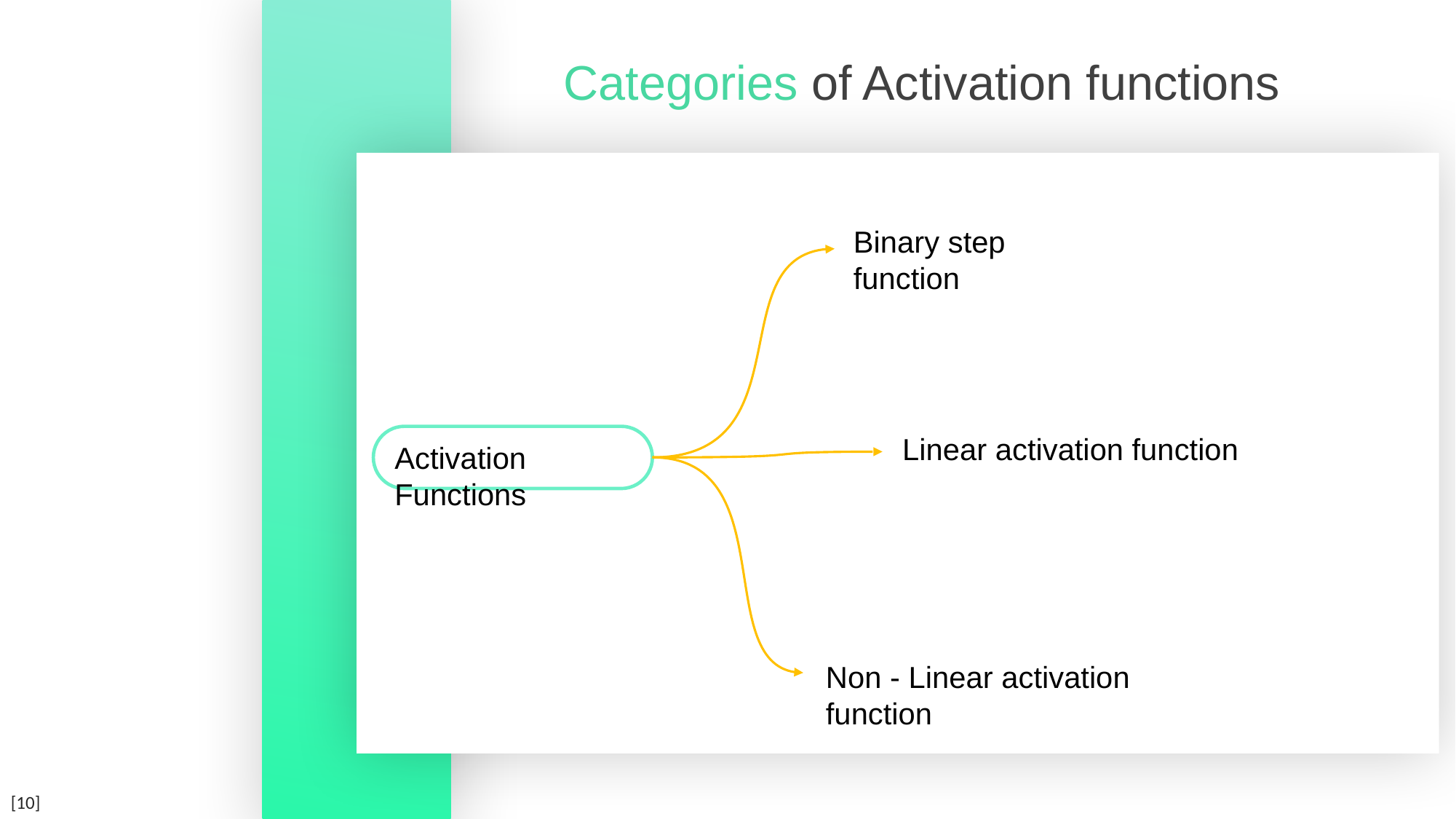

Categories of Activation functions

Binary step function
Linear activation function

Activation Functions
Non - Linear activation function
[10]